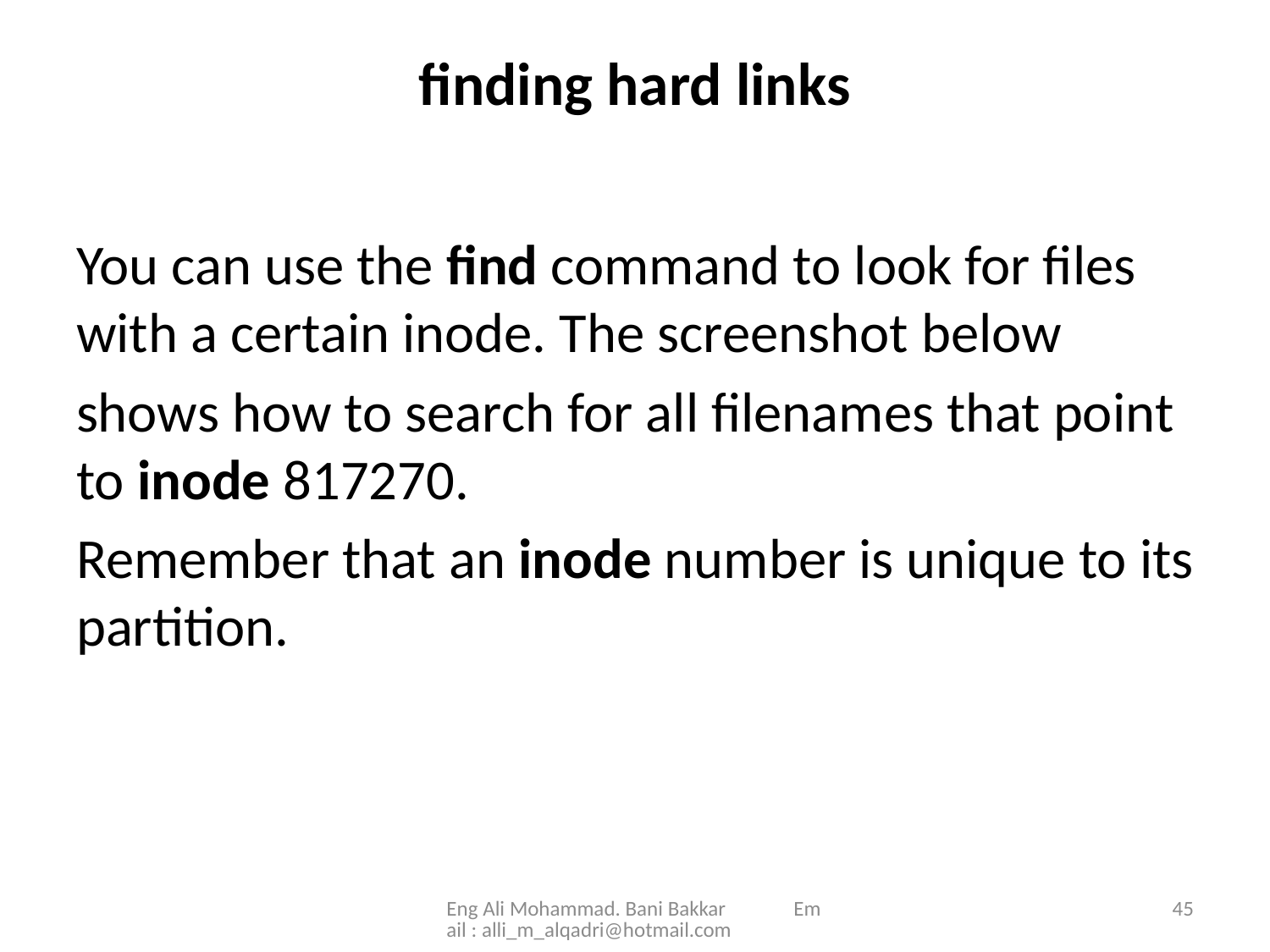

# finding hard links
You can use the find command to look for files with a certain inode. The screenshot below
shows how to search for all filenames that point to inode 817270.
Remember that an inode number is unique to its partition.
Eng Ali Mohammad. Bani Bakkar              Email : alli_m_alqadri@hotmail.com
45